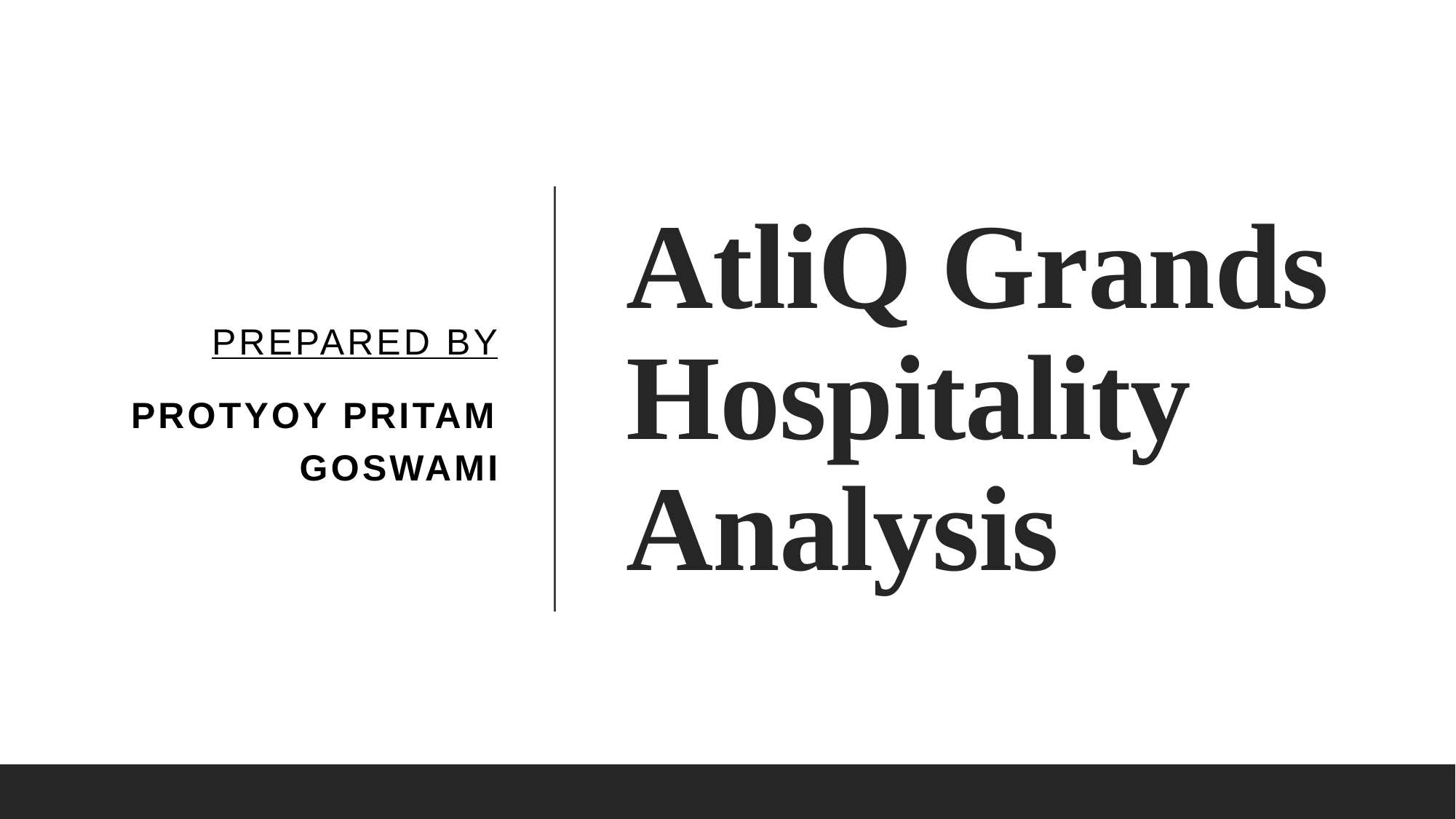

Prepared by
Protyoy Pritam Goswami
# AtliQ Grands Hospitality Analysis